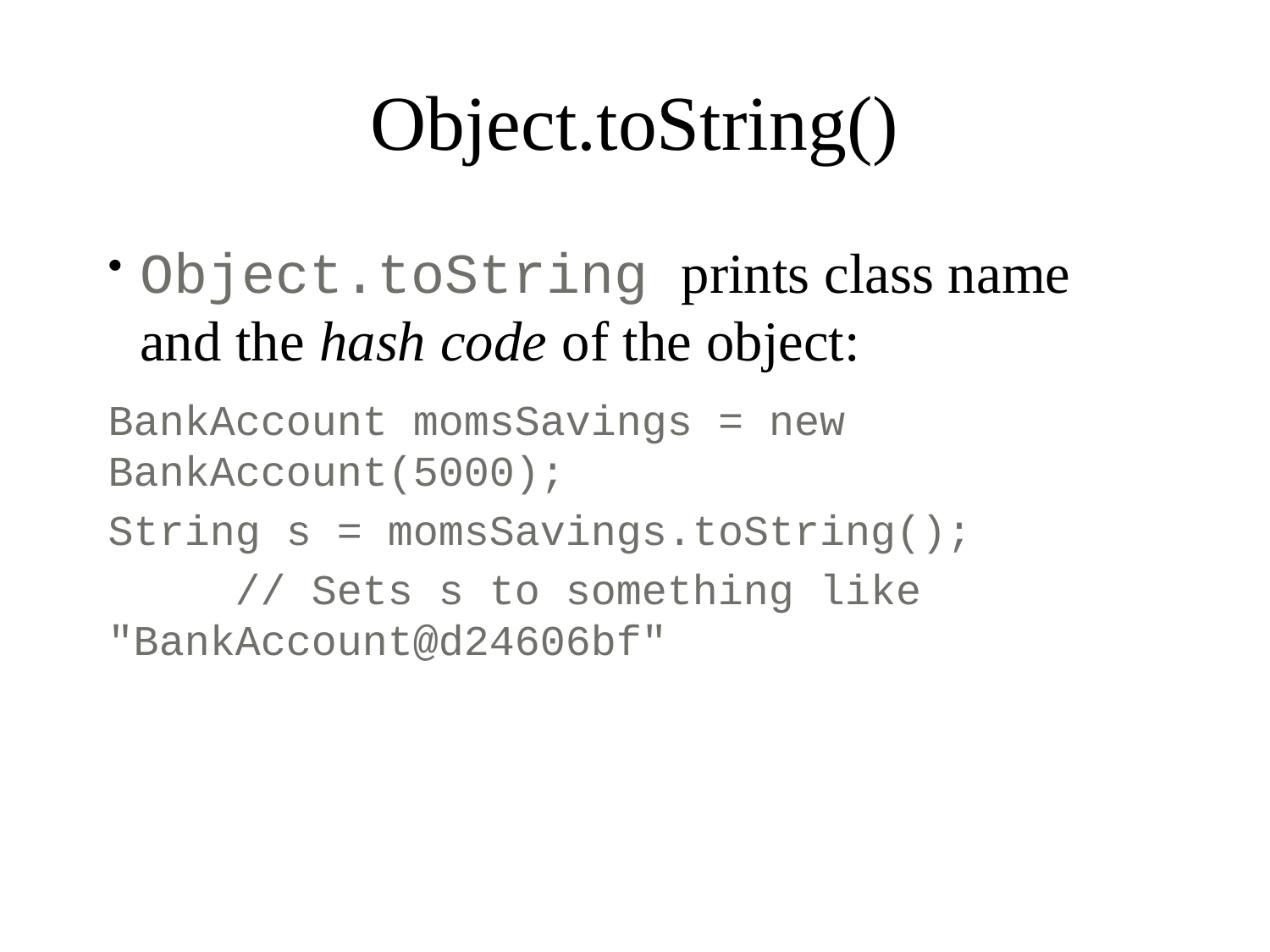

# Object.toString()
Object.toString prints class name and the hash code of the object:
BankAccount momsSavings = new 	BankAccount(5000);
String s = momsSavings.toString();
	// Sets s to something like "BankAccount@d24606bf"